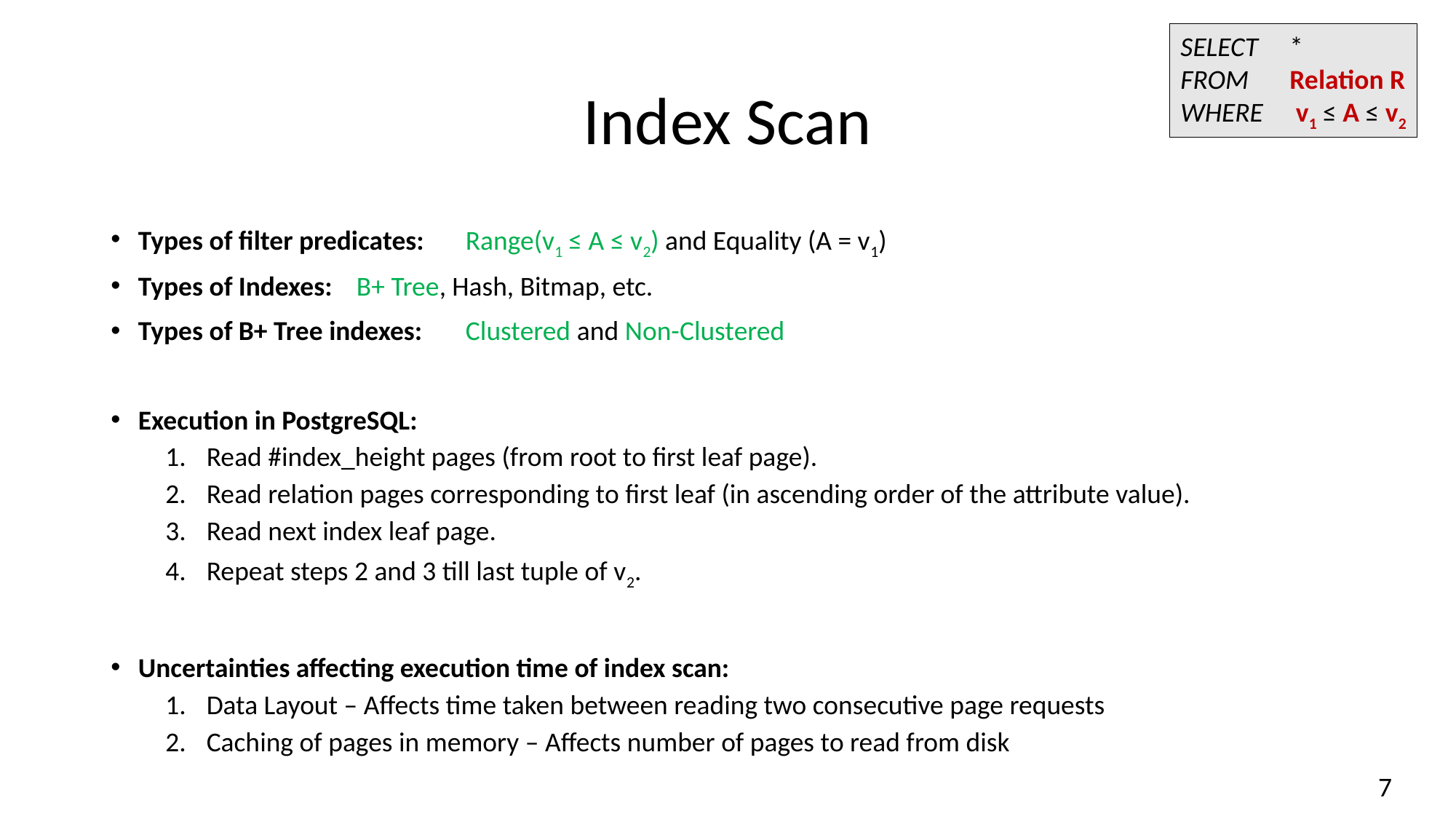

SELECT	*
FROM 	Relation R
WHERE	 v1 ≤ A ≤ v2
# Index Scan
Types of filter predicates:	Range(v1 ≤ A ≤ v2) and Equality (A = v1)
Types of Indexes: 	B+ Tree, Hash, Bitmap, etc.
Types of B+ Tree indexes: 	Clustered and Non-Clustered

Execution in PostgreSQL:
Read #index_height pages (from root to first leaf page).
Read relation pages corresponding to first leaf (in ascending order of the attribute value).
Read next index leaf page.
Repeat steps 2 and 3 till last tuple of v2.

Uncertainties affecting execution time of index scan:
Data Layout – Affects time taken between reading two consecutive page requests
Caching of pages in memory – Affects number of pages to read from disk
7